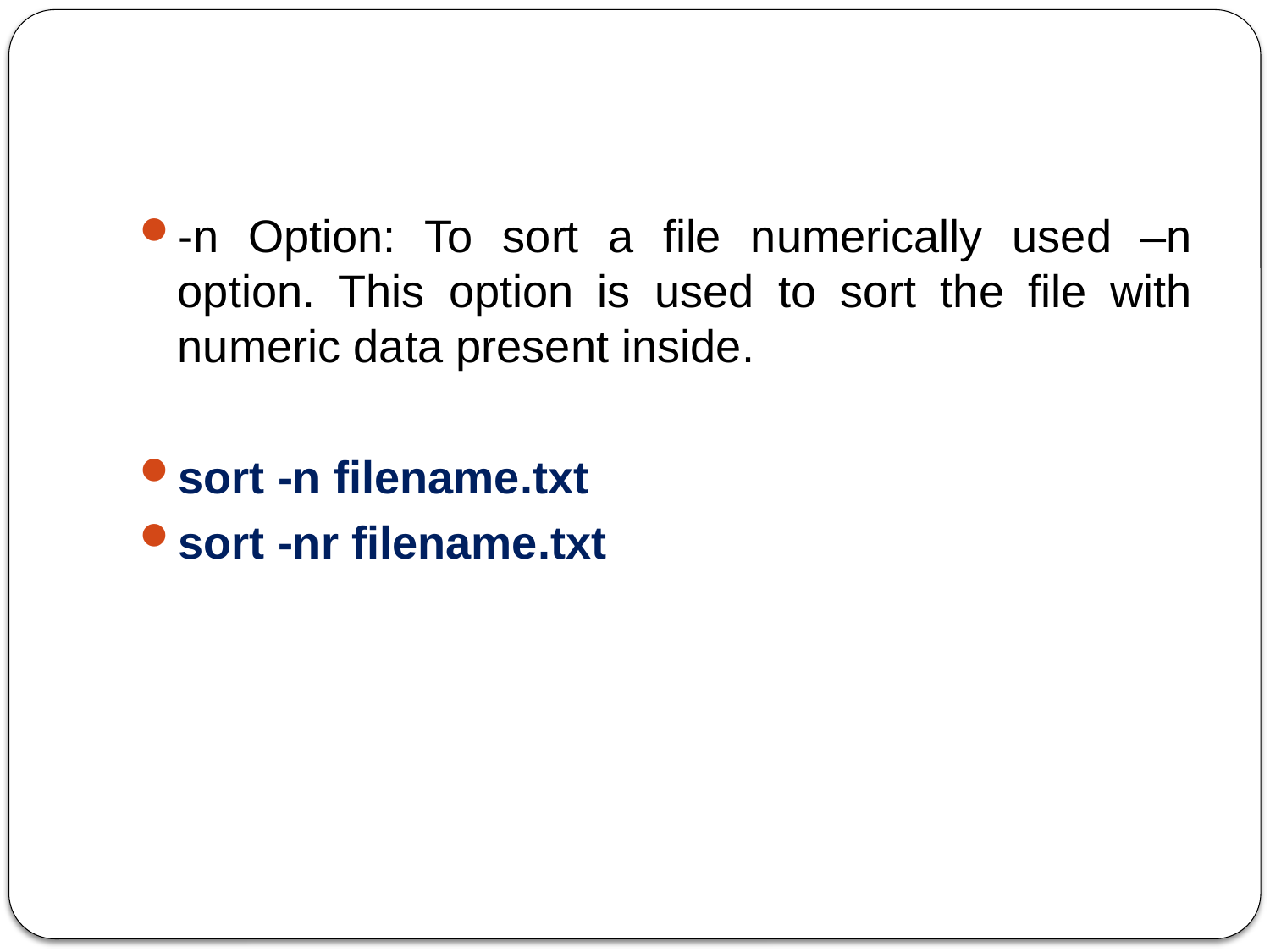

#
-n Option: To sort a file numerically used –n option. This option is used to sort the file with numeric data present inside.

sort -n filename.txt
sort -nr filename.txt